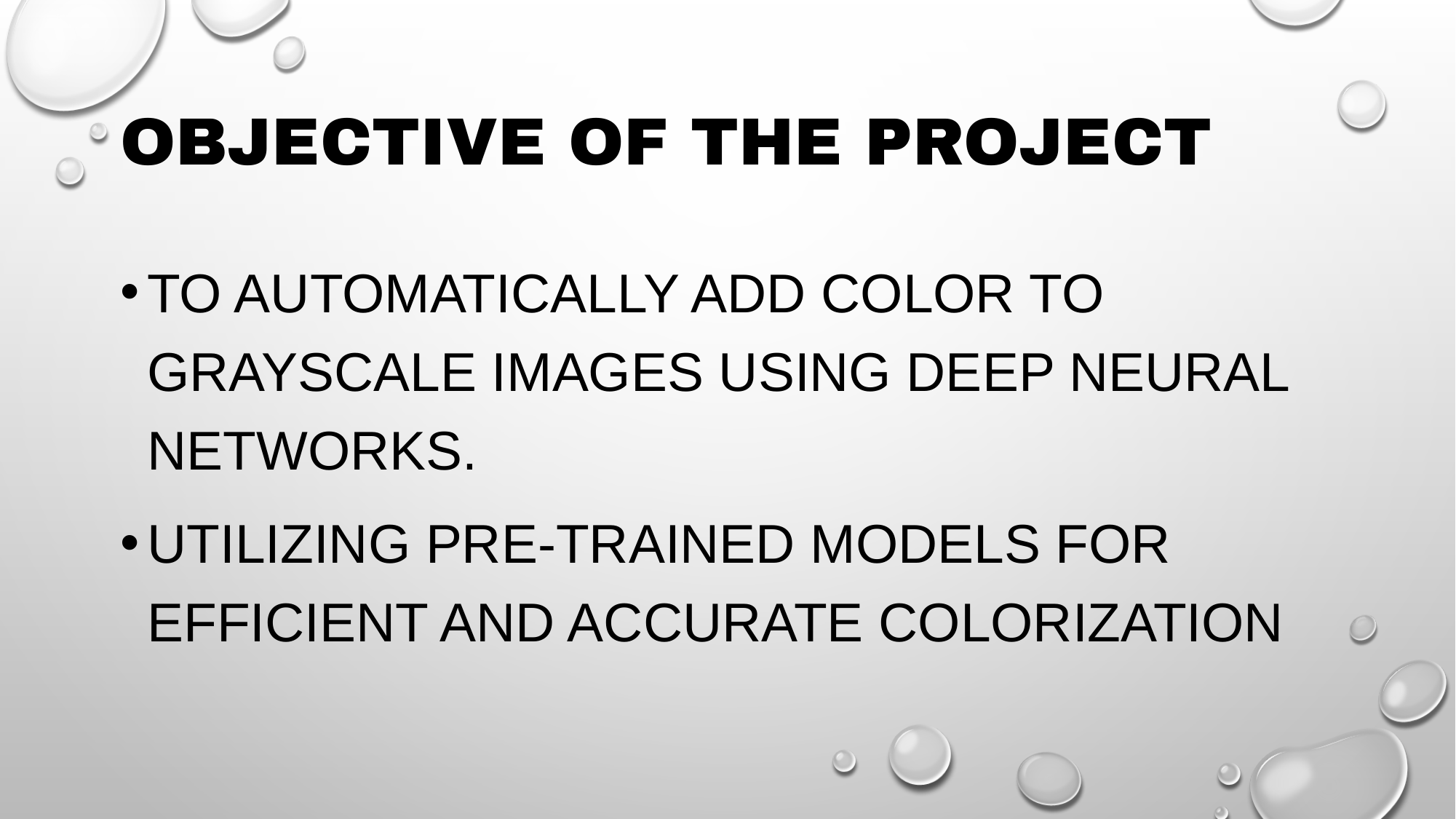

# Objective of the project
To automatically add color to grayscale images using deep neural networks.
Utilizing pre-trained models for efficient and accurate colorization